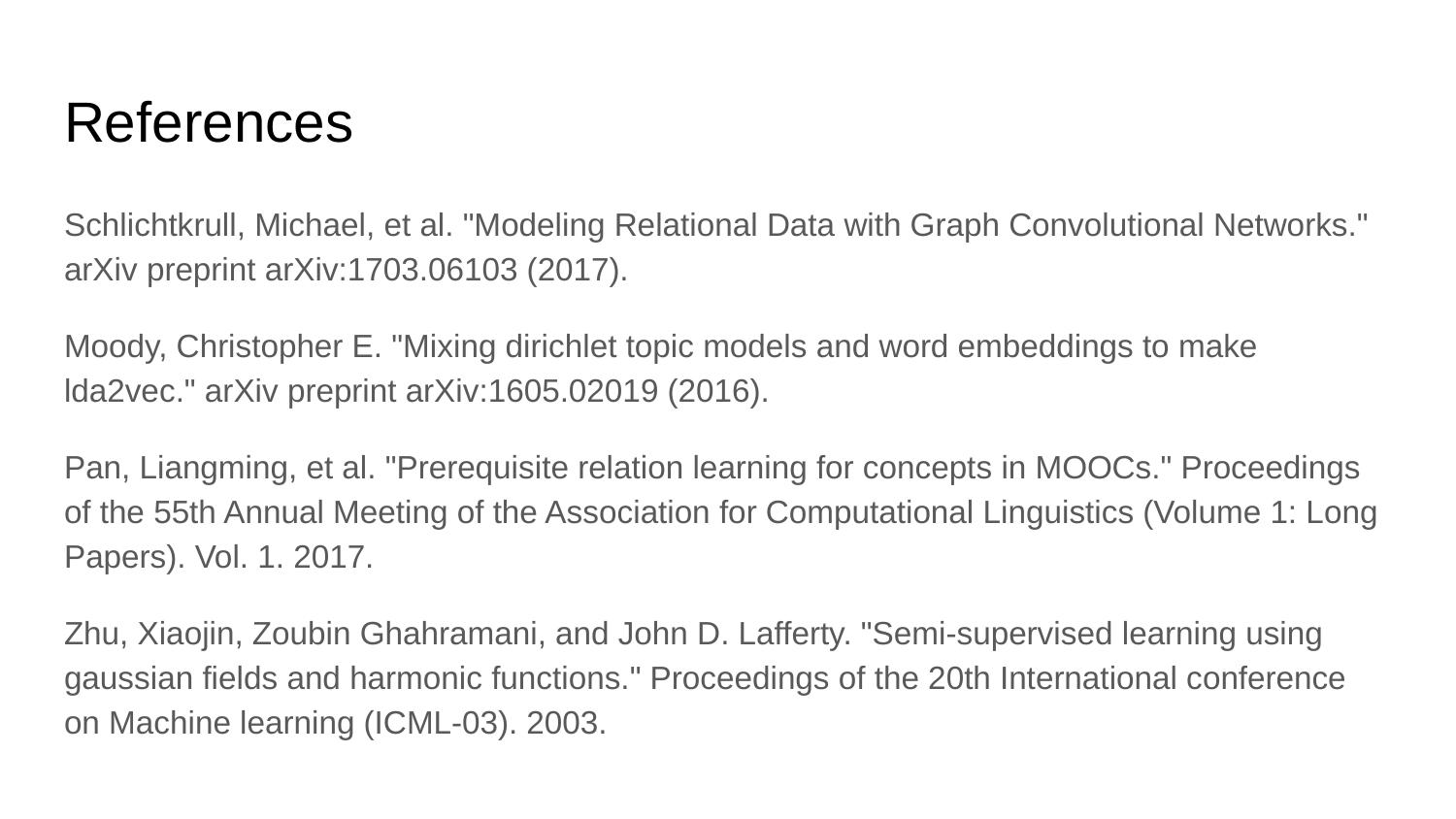

# References
Schlichtkrull, Michael, et al. "Modeling Relational Data with Graph Convolutional Networks." arXiv preprint arXiv:1703.06103 (2017).
Moody, Christopher E. "Mixing dirichlet topic models and word embeddings to make lda2vec." arXiv preprint arXiv:1605.02019 (2016).
Pan, Liangming, et al. "Prerequisite relation learning for concepts in MOOCs." Proceedings of the 55th Annual Meeting of the Association for Computational Linguistics (Volume 1: Long Papers). Vol. 1. 2017.
Zhu, Xiaojin, Zoubin Ghahramani, and John D. Lafferty. "Semi-supervised learning using gaussian fields and harmonic functions." Proceedings of the 20th International conference on Machine learning (ICML-03). 2003.